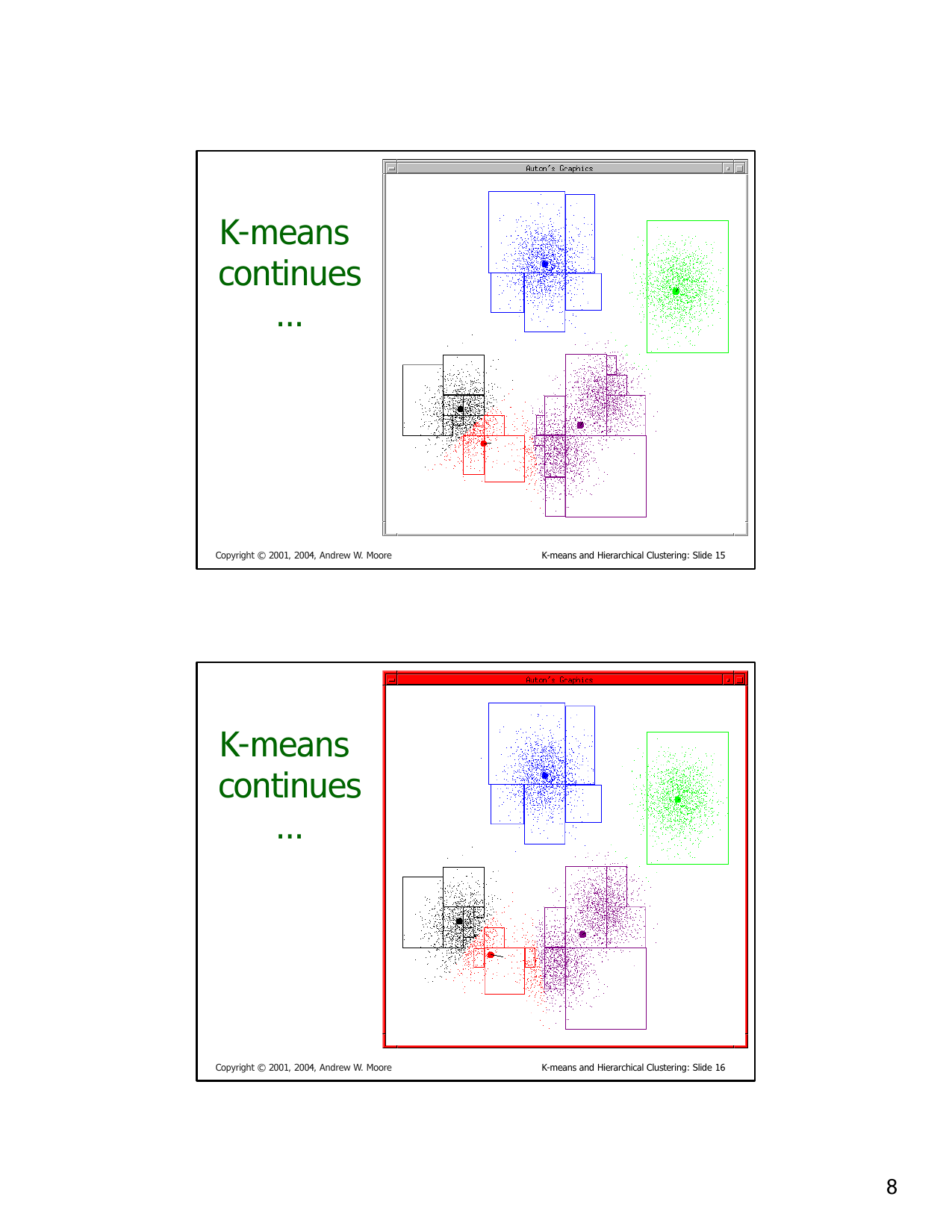

K-means  continues
…
Copyright © 2001, 2004, Andrew W. Moore
K-means and Hierarchical Clustering: Slide 15

K-means  continues
…
Copyright © 2001, 2004, Andrew W. Moore
K-means and Hierarchical Clustering: Slide 16
8